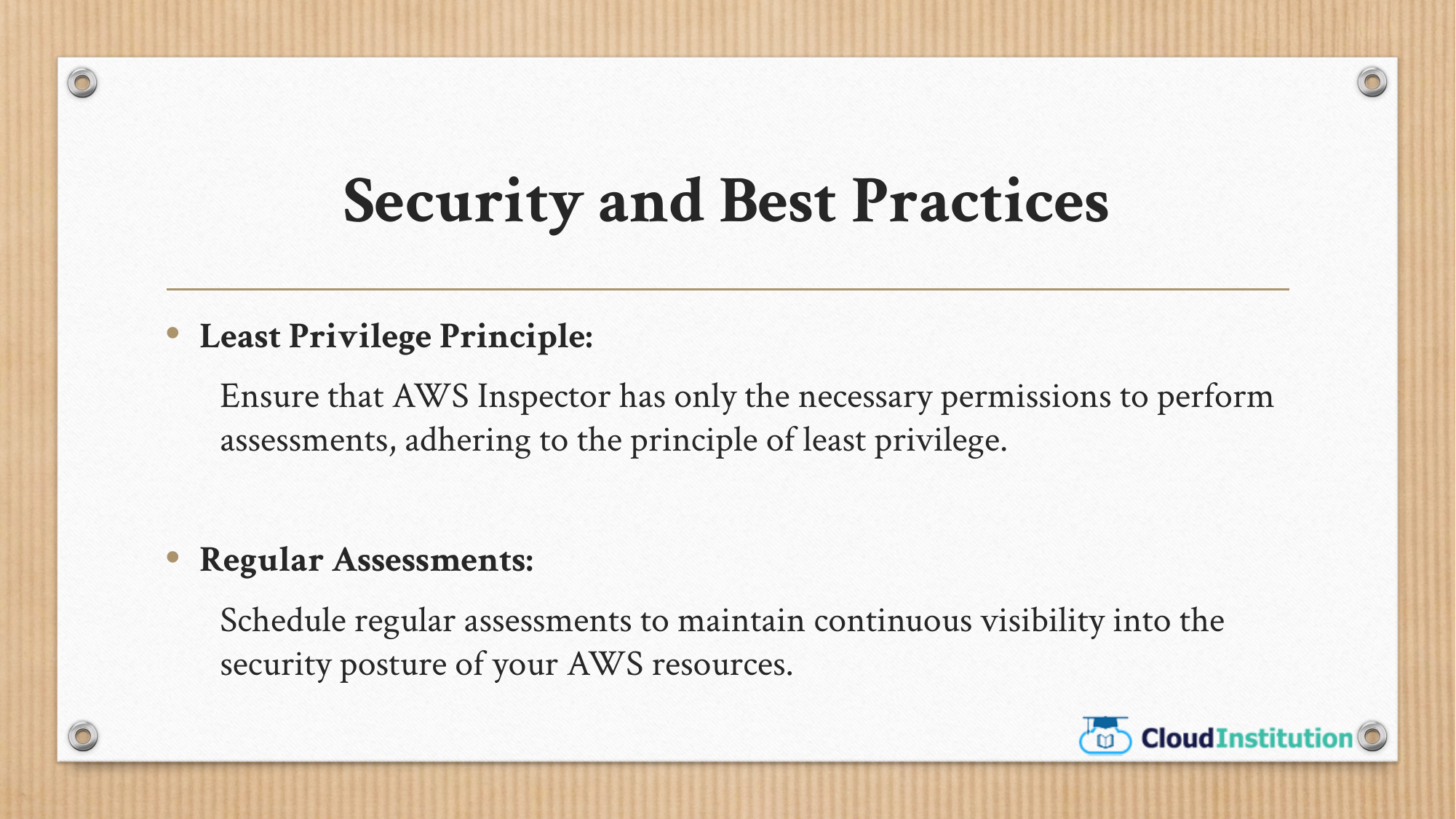

# Security and Best Practices
Least Privilege Principle:
Ensure that AWS Inspector has only the necessary permissions to perform assessments, adhering to the principle of least privilege.

Regular Assessments:
Schedule regular assessments to maintain continuous visibility into the security posture of your AWS resources.